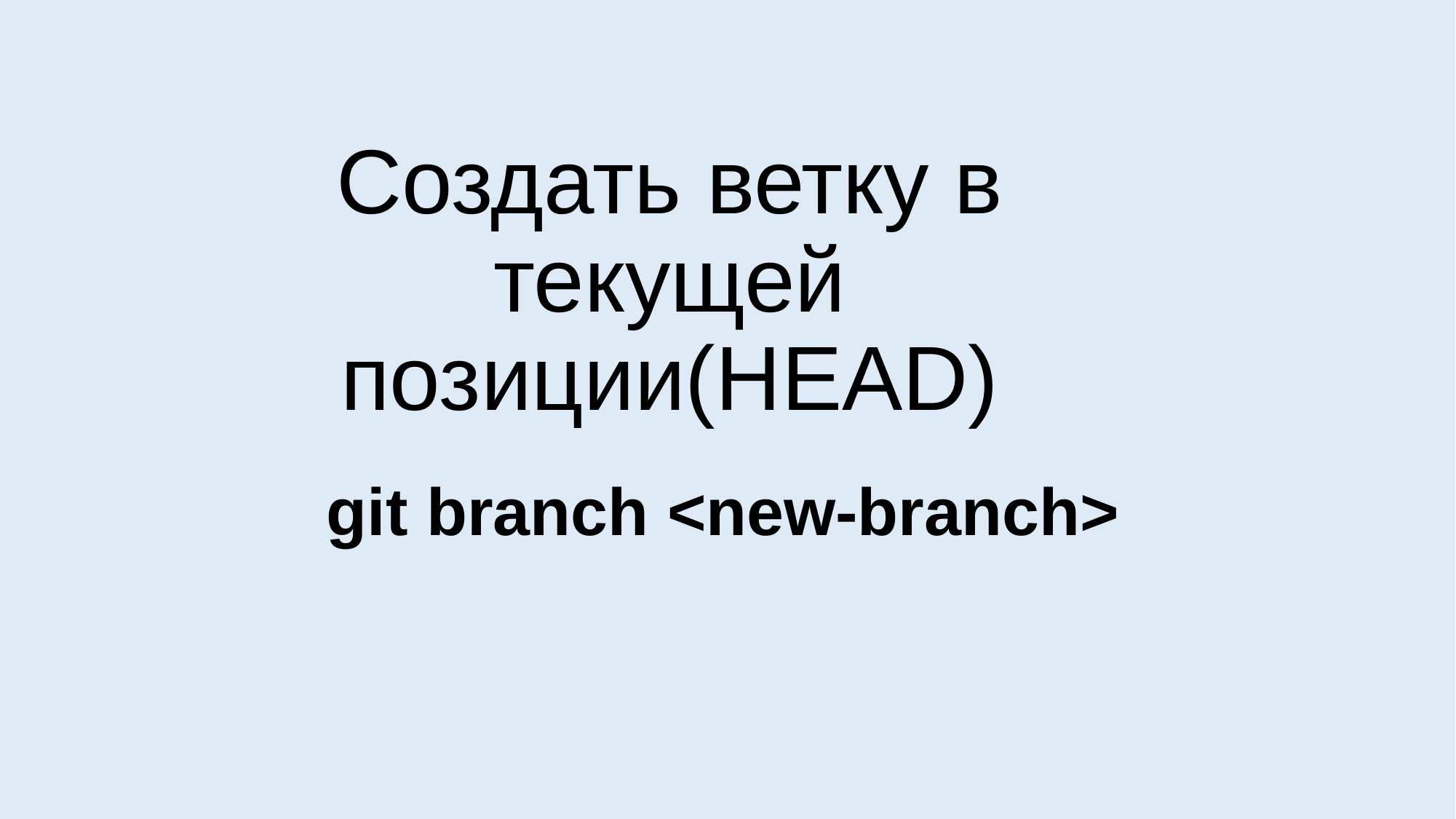

Создать ветку в текущей позиции(HEAD)
git branch <new-branch>